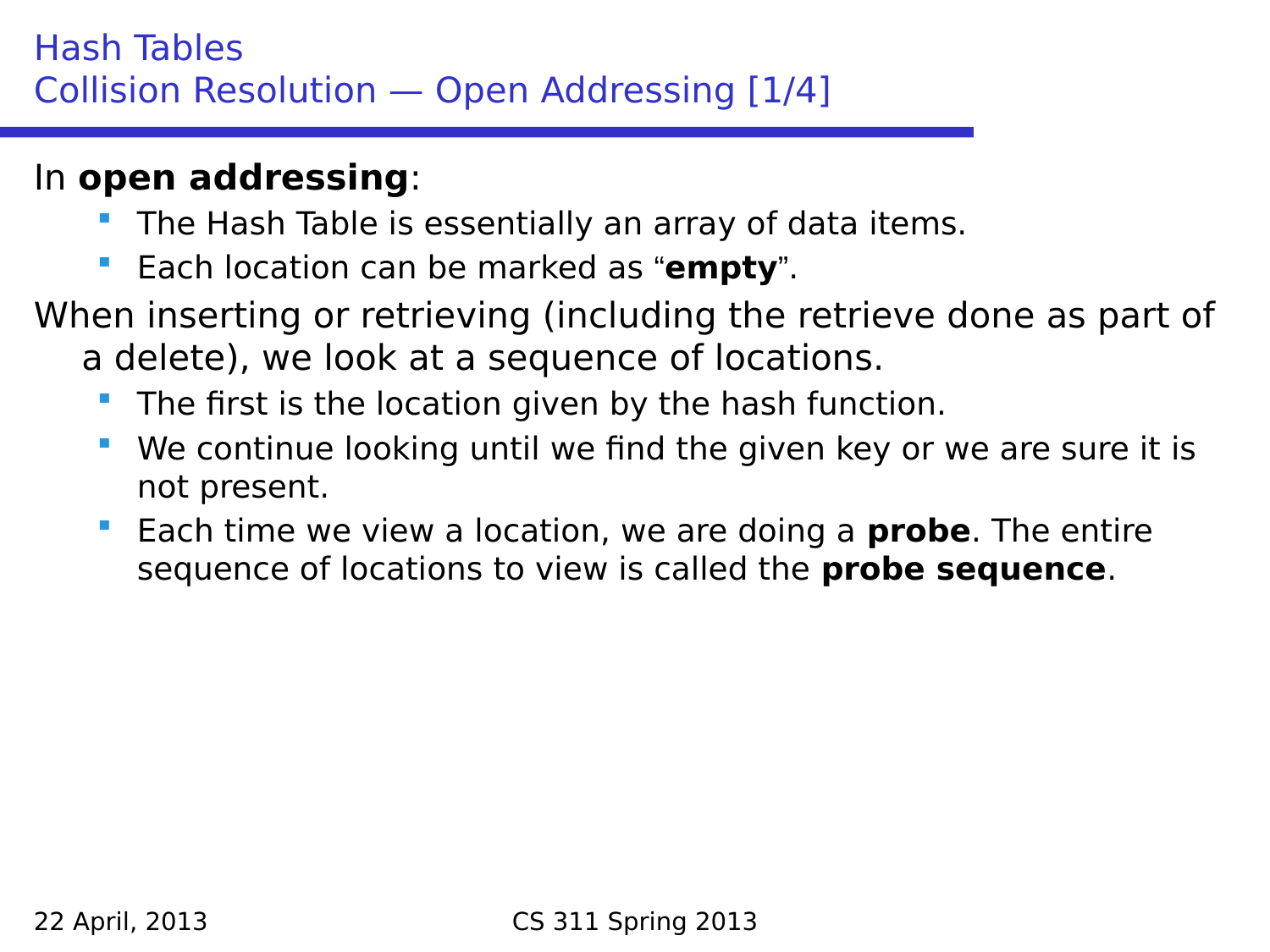

# Hash Tables Collision Resolution — Open Addressing [1/4]
In open addressing:
The Hash Table is essentially an array of data items.
Each location can be marked as “empty”.
When inserting or retrieving (including the retrieve done as part of a delete), we look at a sequence of locations.
The first is the location given by the hash function.
We continue looking until we find the given key or we are sure it is not present.
Each time we view a location, we are doing a probe. The entire sequence of locations to view is called the probe sequence.
22 April, 2013
CS 311 Spring 2013